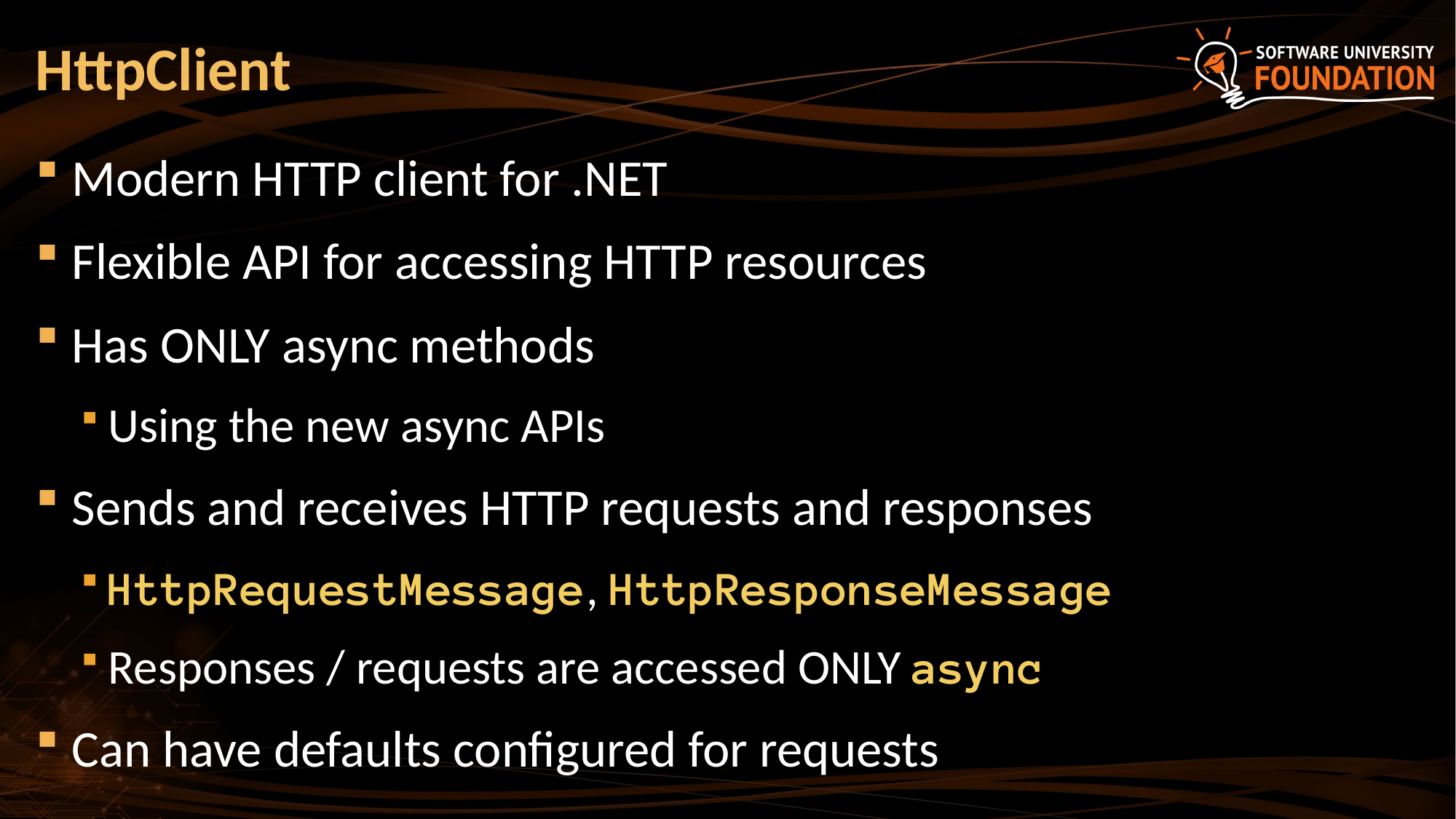

# HttpClient
Modern HTTP client for .NET
Flexible API for accessing HTTP resources
Has ONLY async methods
Using the new async APIs
Sends and receives HTTP requests and responses
HttpRequestMessage, HttpResponseMessage
Responses / requests are accessed ONLY async
Can have defaults configured for requests